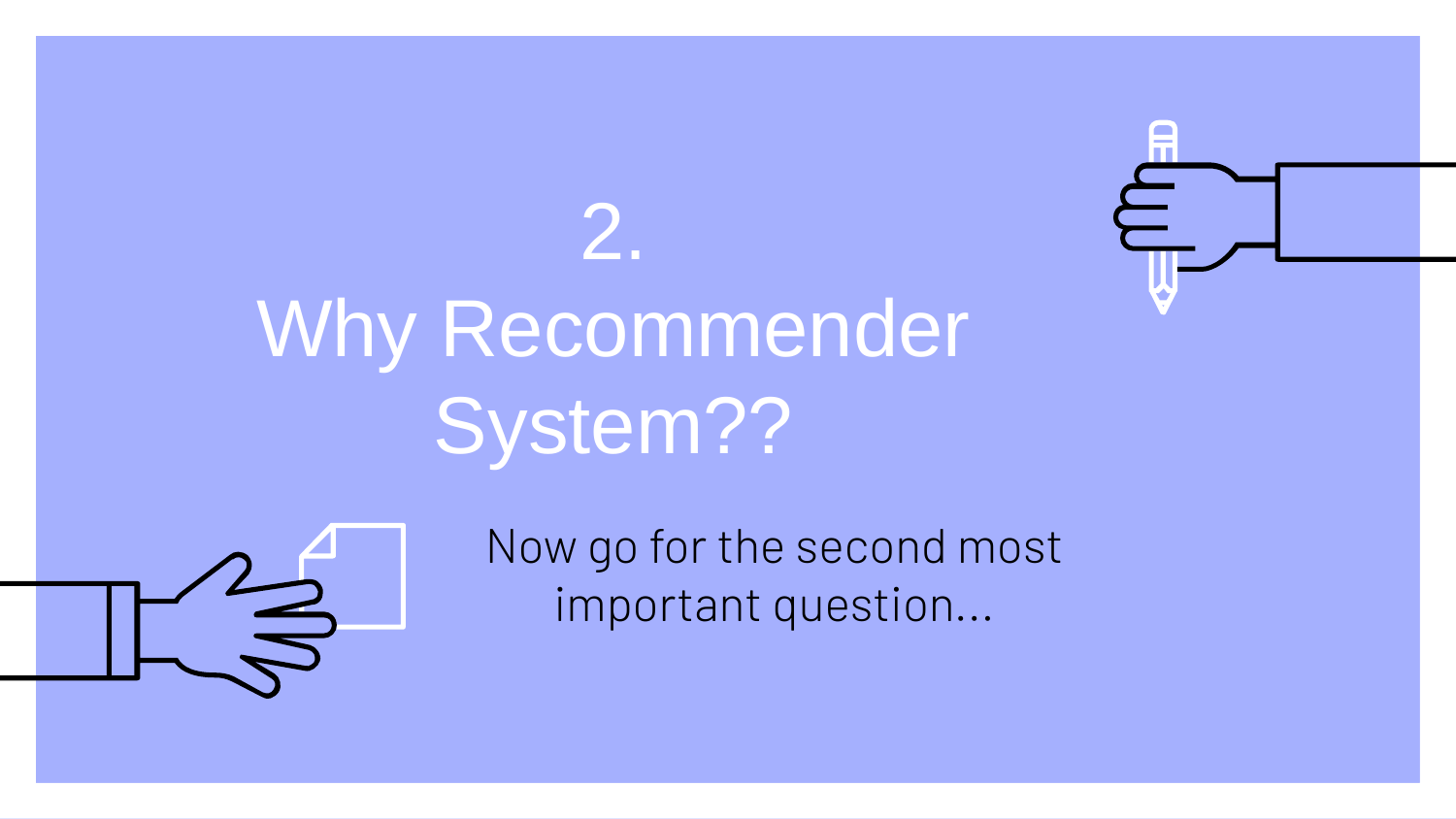

# 2.
Why Recommender System??
Now go for the second most important question...